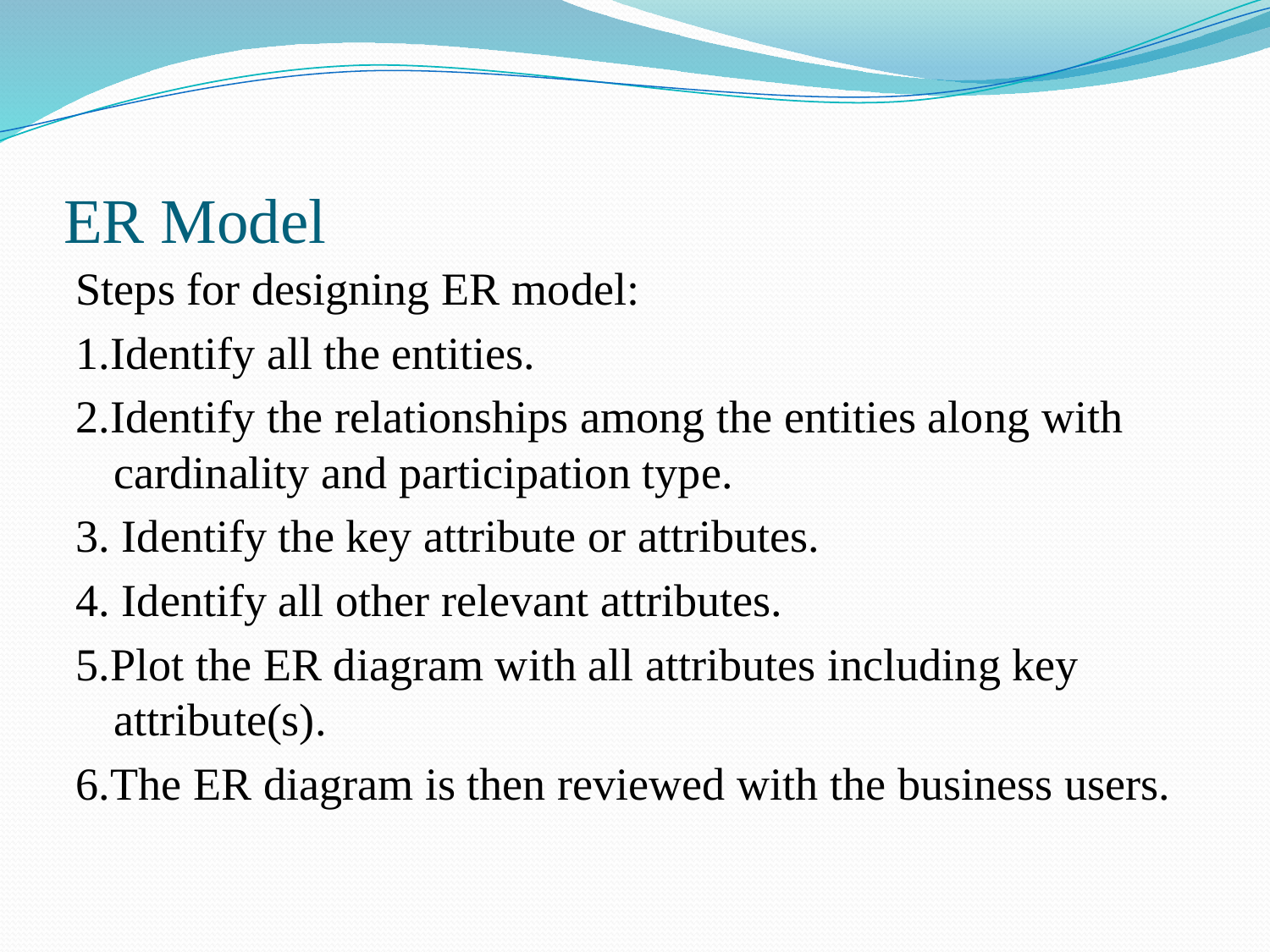

# ER Model

Steps for designing ER model:
1.Identify all the entities.
2.Identify the relationships among the entities along with cardinality and participation type.
3. Identify the key attribute or attributes.
4. Identify all other relevant attributes.
5.Plot the ER diagram with all attributes including key attribute(s).
6.The ER diagram is then reviewed with the business users.